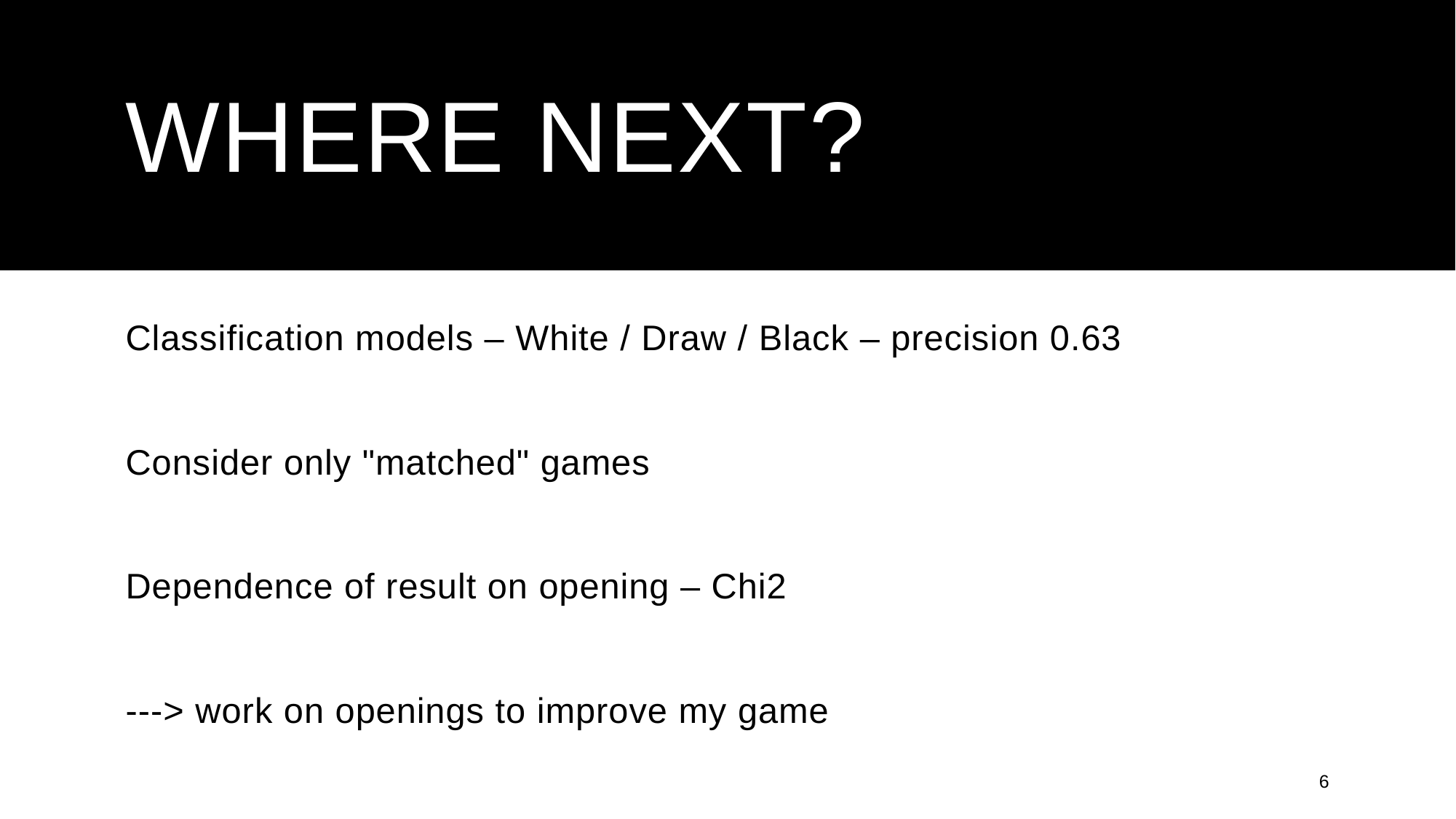

# Where Next?
Classification models – White / Draw / Black – precision 0.63

Consider only "matched" games

Dependence of result on opening – Chi2

---> work on openings to improve my game
6